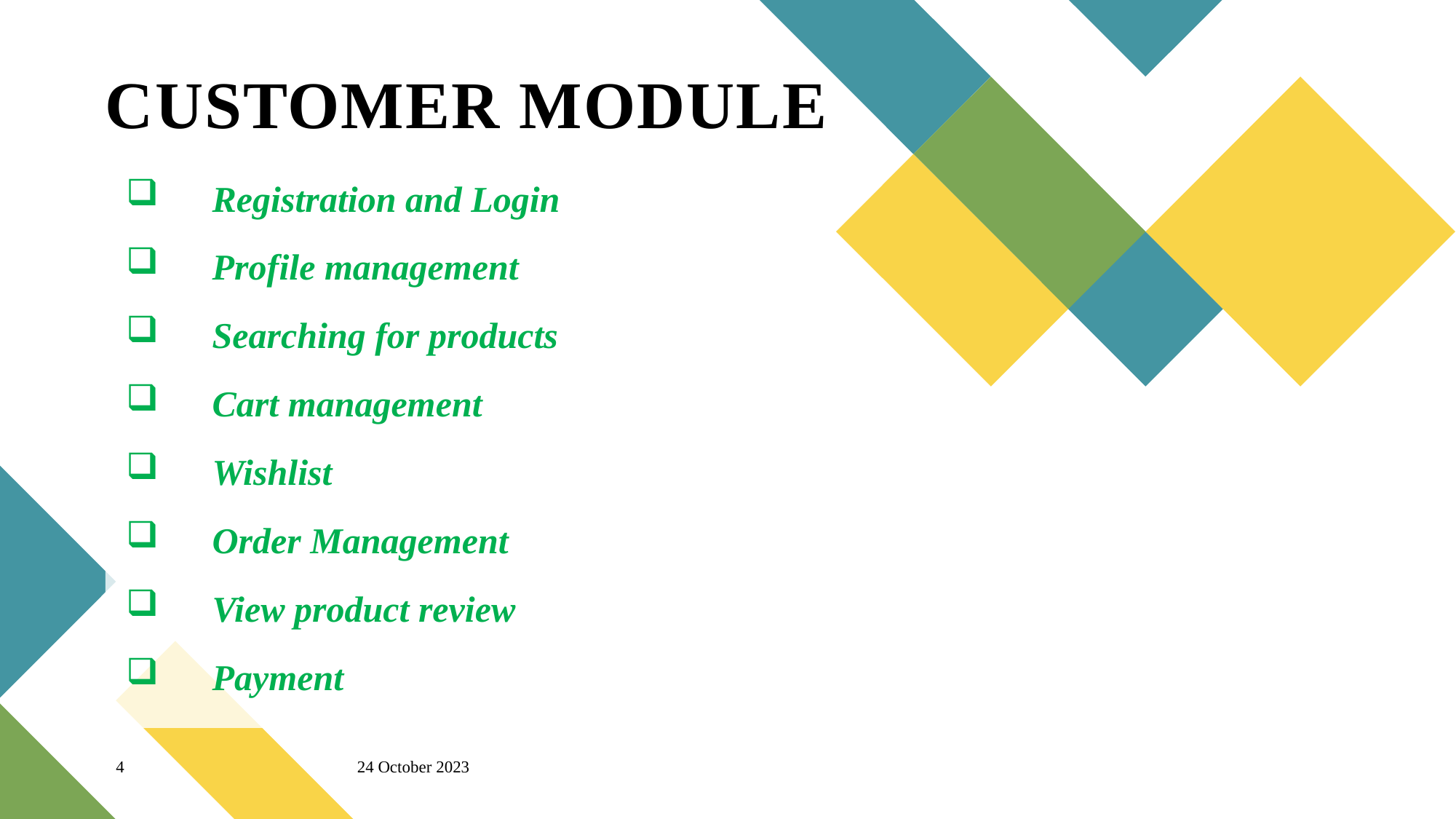

# CUSTOMER MODULE
Registration and Login
Profile management
Searching for products
Cart management
Wishlist
Order Management
View product review
Payment
4
24 October 2023